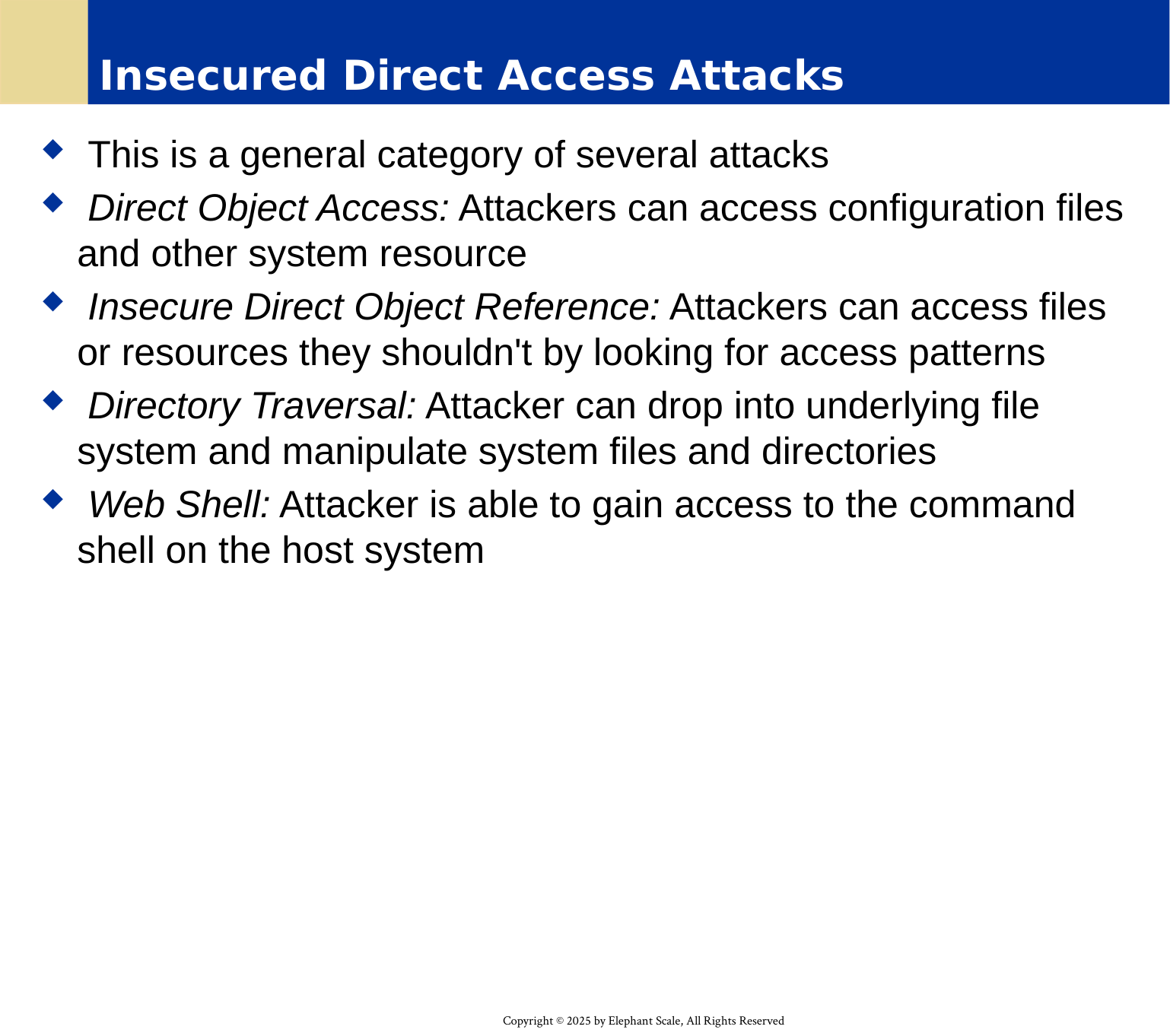

# Insecured Direct Access Attacks
 This is a general category of several attacks
 Direct Object Access: Attackers can access configuration files and other system resource
 Insecure Direct Object Reference: Attackers can access files or resources they shouldn't by looking for access patterns
 Directory Traversal: Attacker can drop into underlying file system and manipulate system files and directories
 Web Shell: Attacker is able to gain access to the command shell on the host system
Copyright © 2025 by Elephant Scale, All Rights Reserved